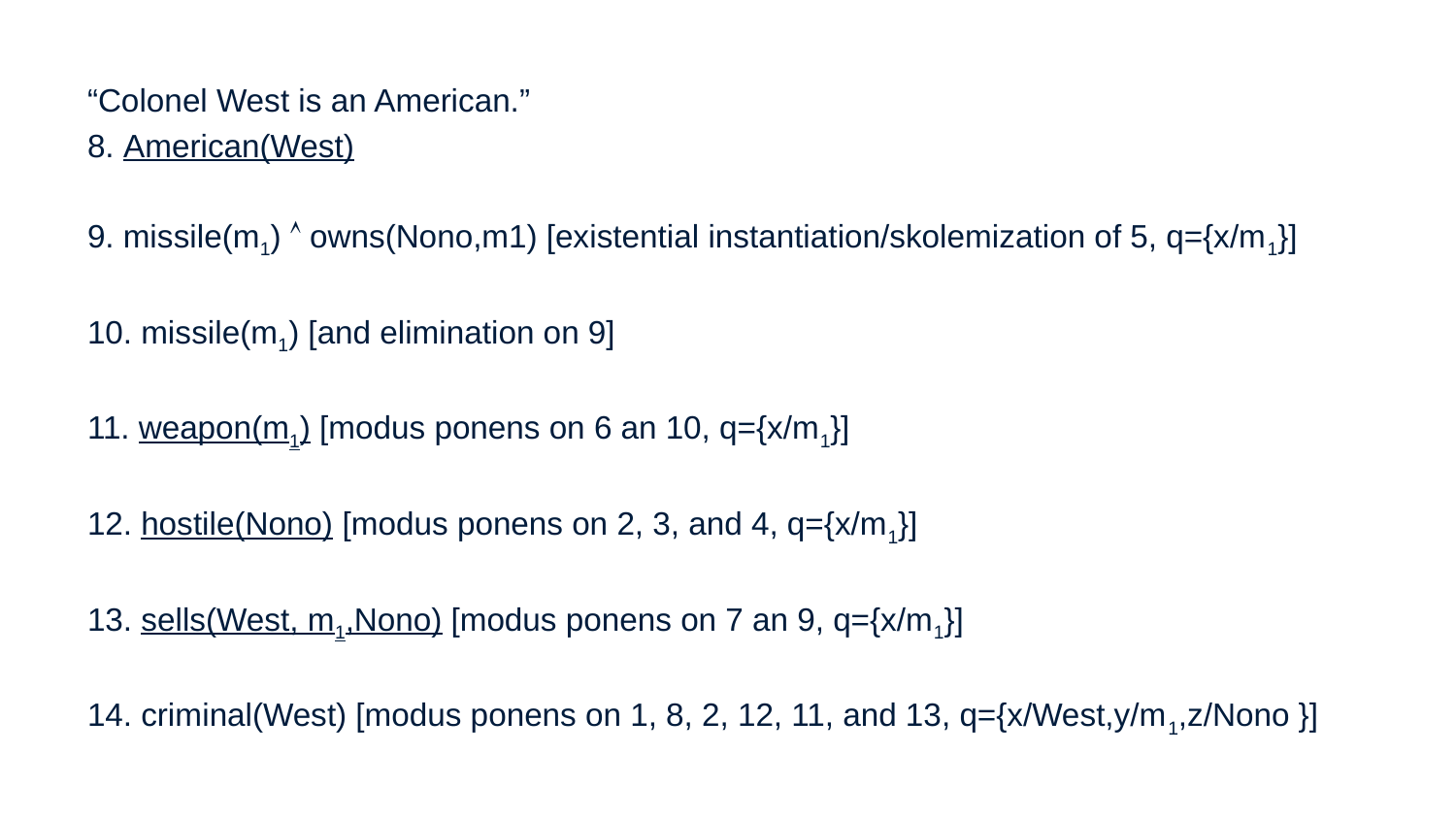

“Colonel West is an American.”
8. American(West)

9. missile(m1) ∧ owns(Nono,m1) [existential instantiation/skolemization of 5, q={x/m1}]

10. missile(m1) [and elimination on 9]

11. weapon(m1) [modus ponens on 6 an 10, q={x/m1}]

12. hostile(Nono) [modus ponens on 2, 3, and 4, q={x/m1}]

13. sells(West, m1,Nono) [modus ponens on 7 an 9, q={x/m1}]

14. criminal(West) [modus ponens on 1, 8, 2, 12, 11, and 13, q={x/West,y/m1,z/Nono }]